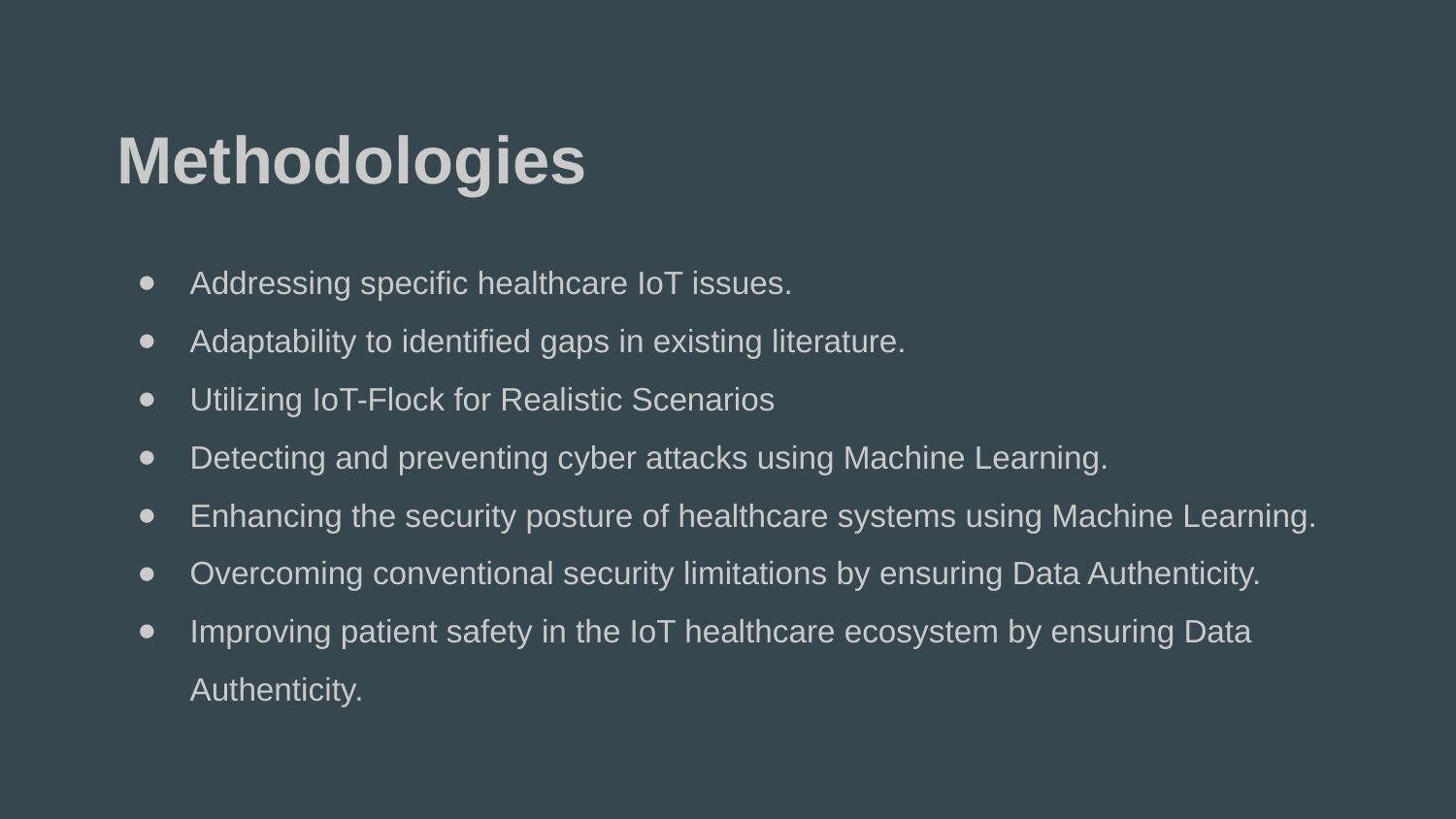

Methodologies
Addressing specific healthcare IoT issues.
Adaptability to identified gaps in existing literature.
Utilizing IoT-Flock for Realistic Scenarios
Detecting and preventing cyber attacks using Machine Learning.
Enhancing the security posture of healthcare systems using Machine Learning.
Overcoming conventional security limitations by ensuring Data Authenticity.
Improving patient safety in the IoT healthcare ecosystem by ensuring Data Authenticity.